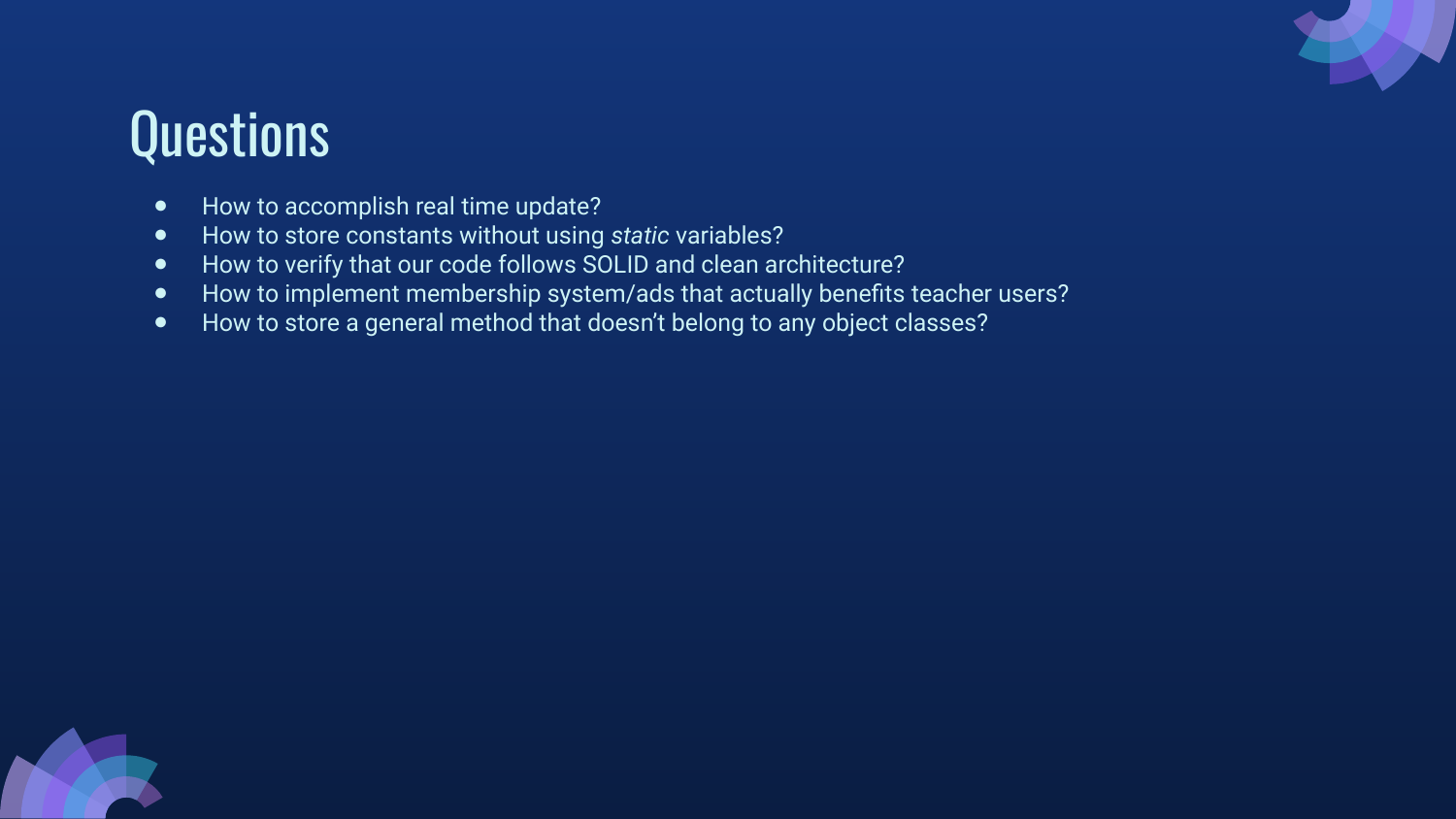

# Questions
How to accomplish real time update?
How to store constants without using static variables?
How to verify that our code follows SOLID and clean architecture?
How to implement membership system/ads that actually benefits teacher users?
How to store a general method that doesn’t belong to any object classes?